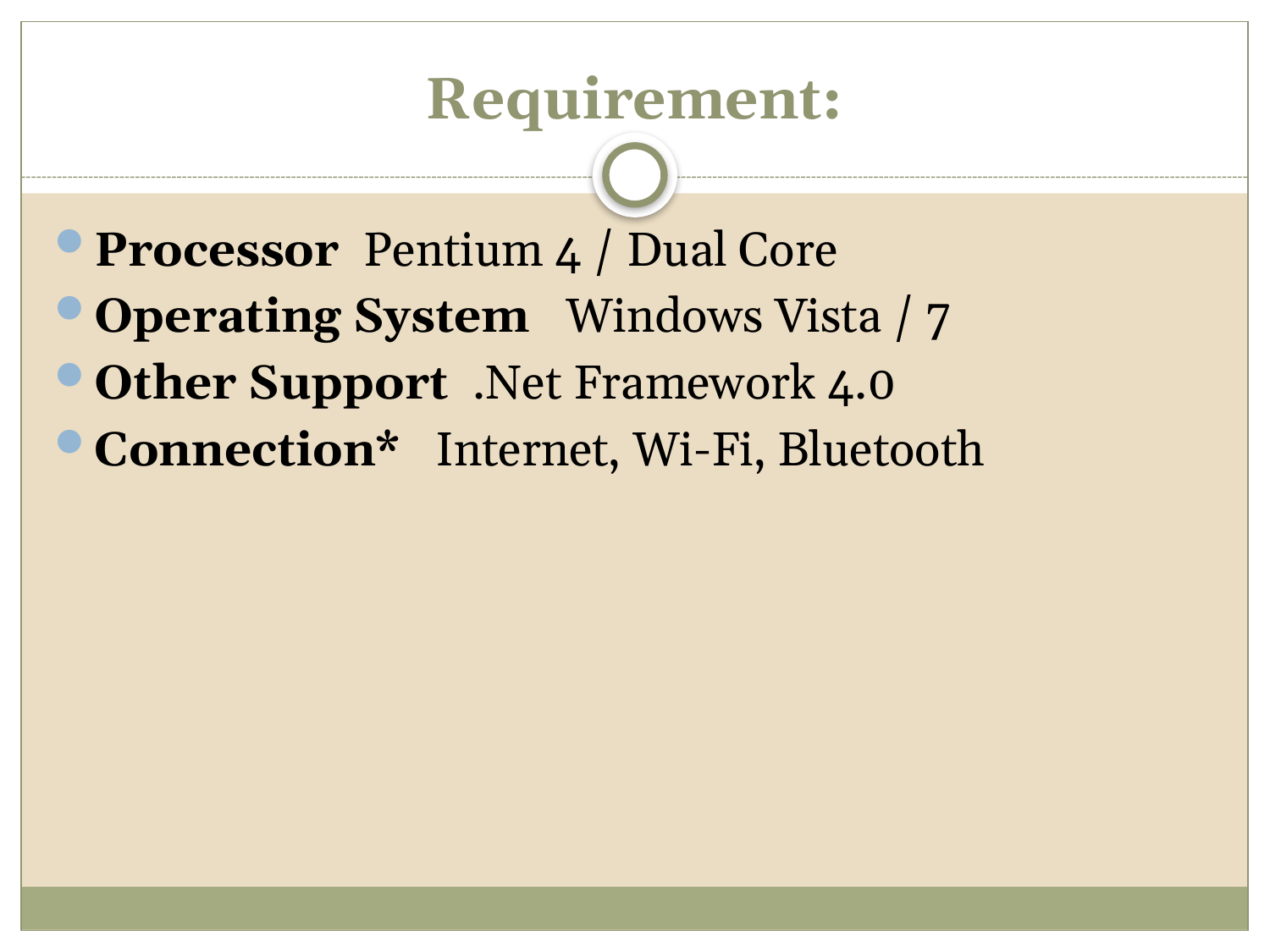

# Requirement:
Processor  Pentium 4 / Dual Core
Operating System   Windows Vista / 7
Other Support  .Net Framework 4.0
Connection*   Internet, Wi-Fi, Bluetooth